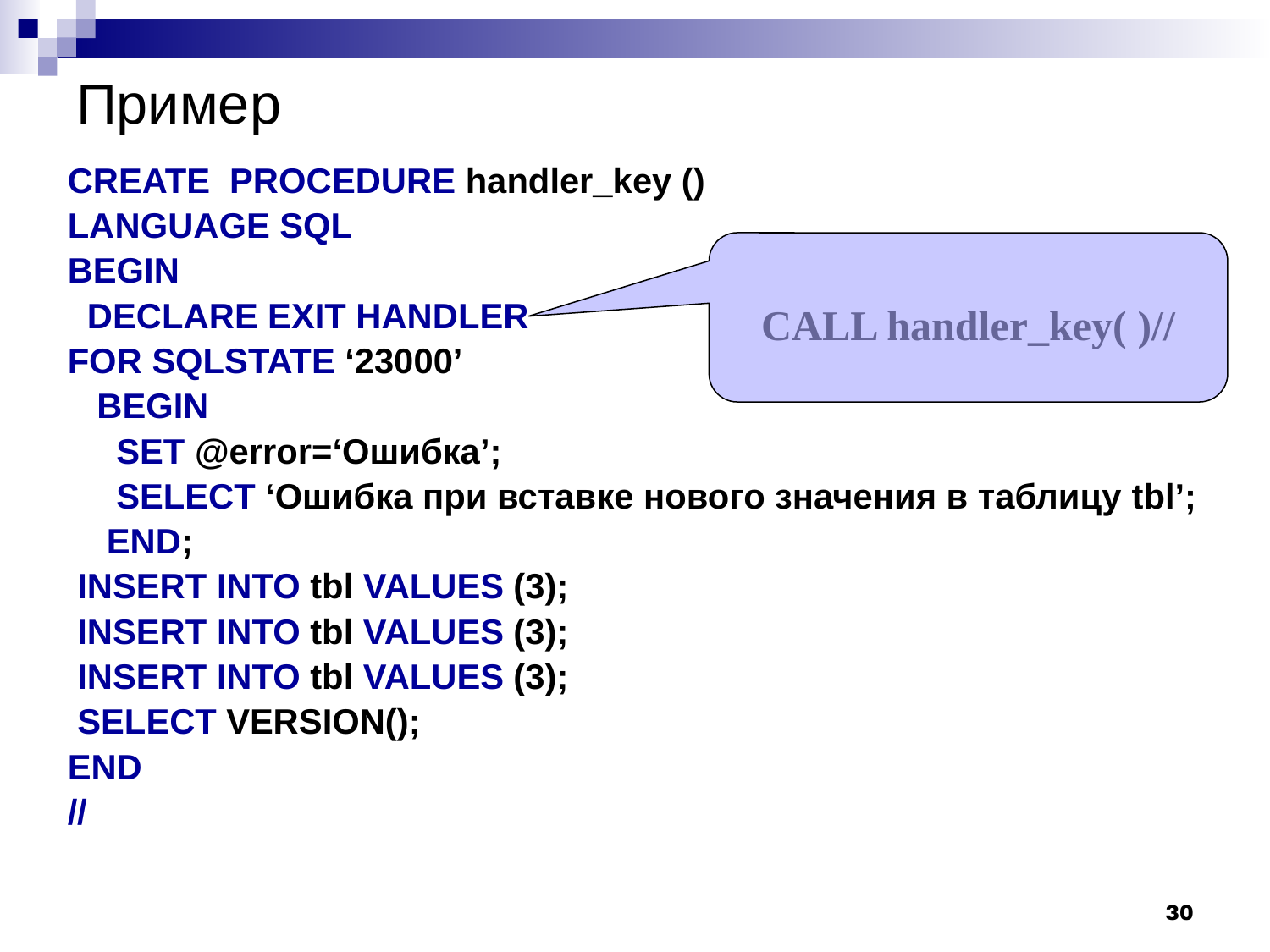

# Пример
CREATE  PROCEDURE handler_key ()
LANGUAGE SQL
BEGIN
  DECLARE EXIT HANDLER
FOR SQLSTATE ‘23000’
   BEGIN
     SET @error=‘Ошибка’;
     SELECT ‘Ошибка при вставке нового значения в таблицу tbl’;
    END;
 INSERT INTO tbl VALUES (3);
 INSERT INTO tbl VALUES (3);
 INSERT INTO tbl VALUES (3);
 SELECT VERSION();
END
//

CALL handler_key( )//
30